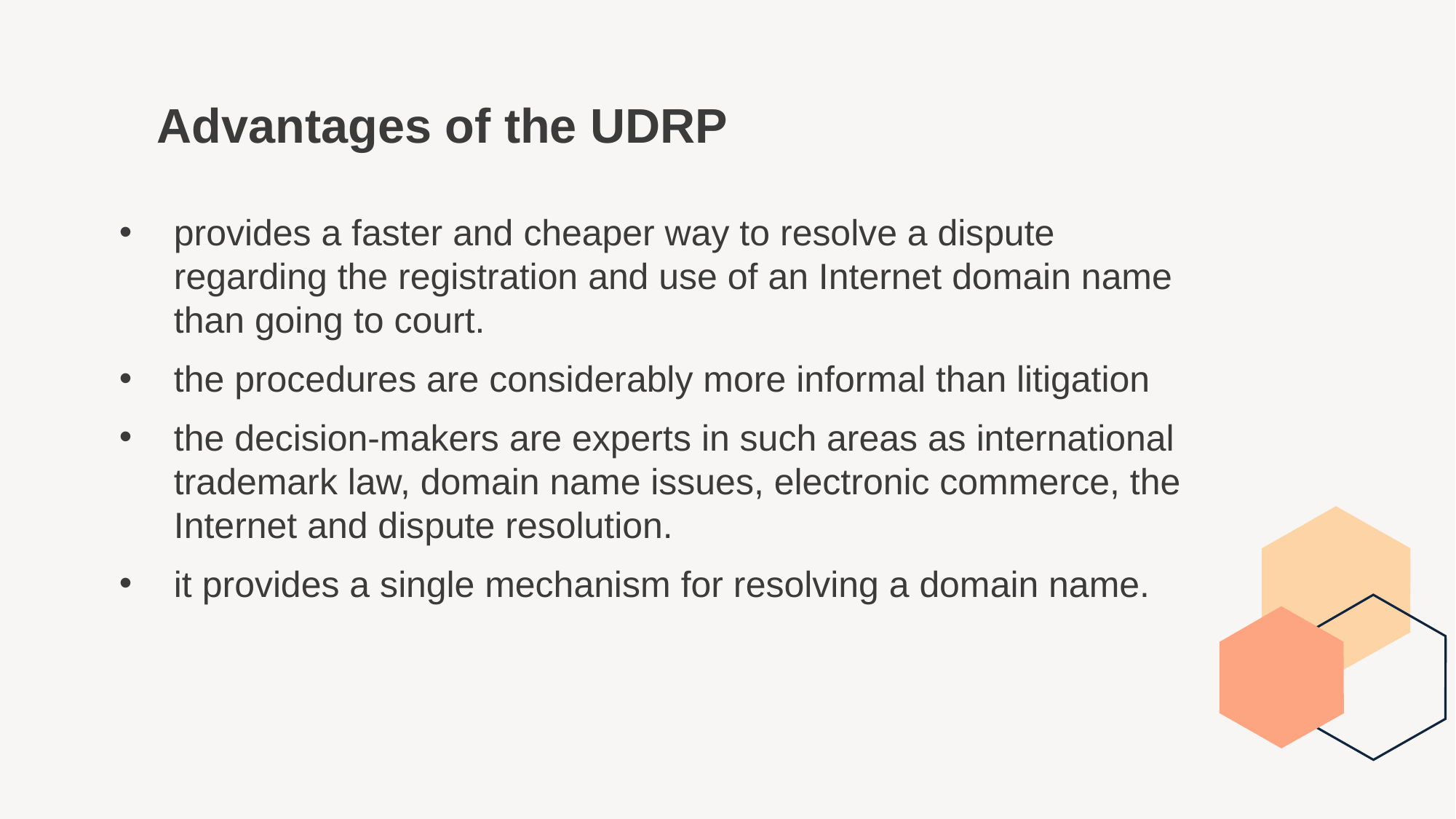

# Advantages of the UDRP
provides a faster and cheaper way to resolve a dispute regarding the registration and use of an Internet domain name than going to court.
the procedures are considerably more informal than litigation
the decision-makers are experts in such areas as international trademark law, domain name issues, electronic commerce, the Internet and dispute resolution.
it provides a single mechanism for resolving a domain name.